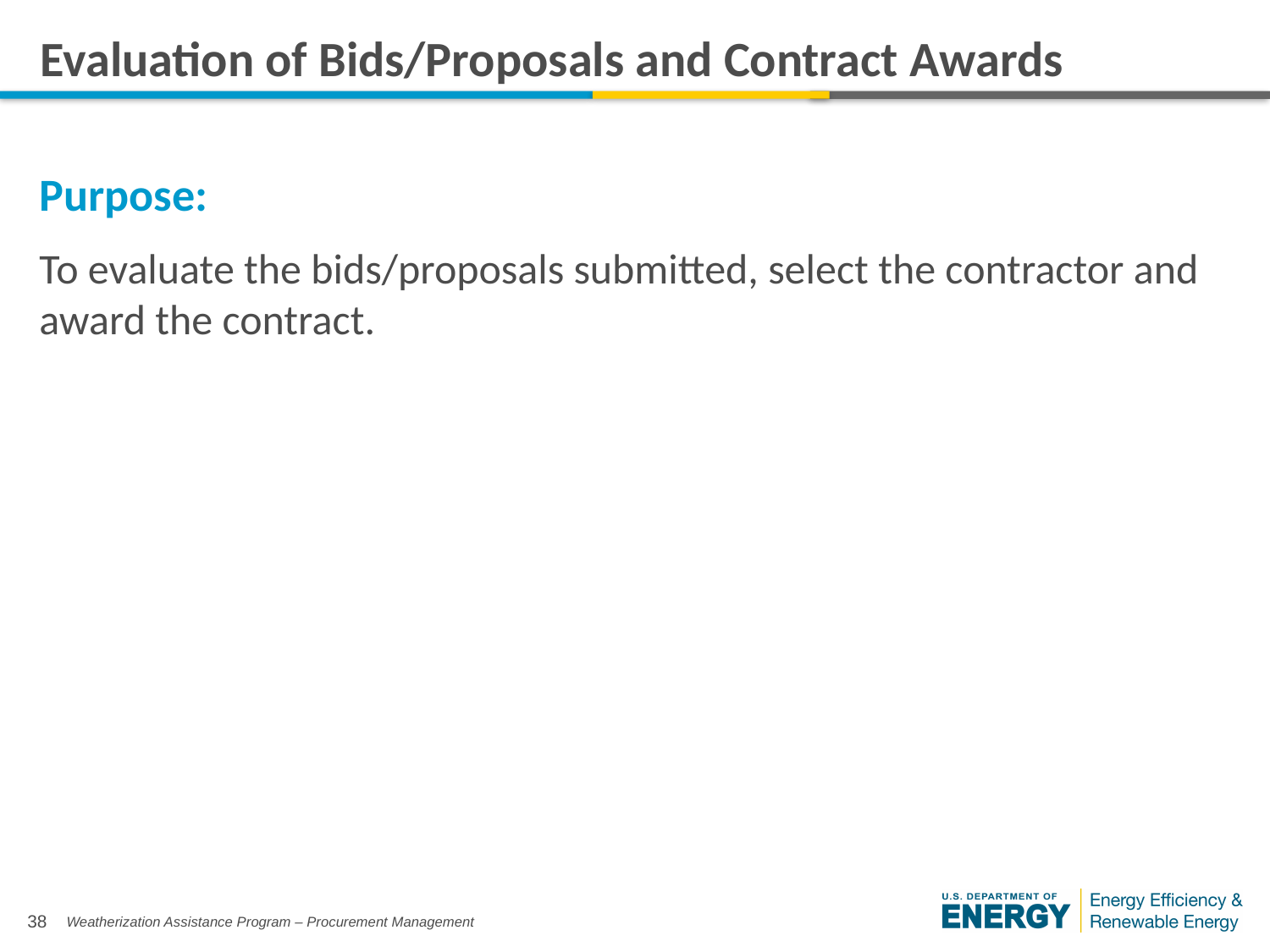

# Evaluation of Bids/Proposals and Contract Awards
Purpose:
To evaluate the bids/proposals submitted, select the contractor and award the contract.